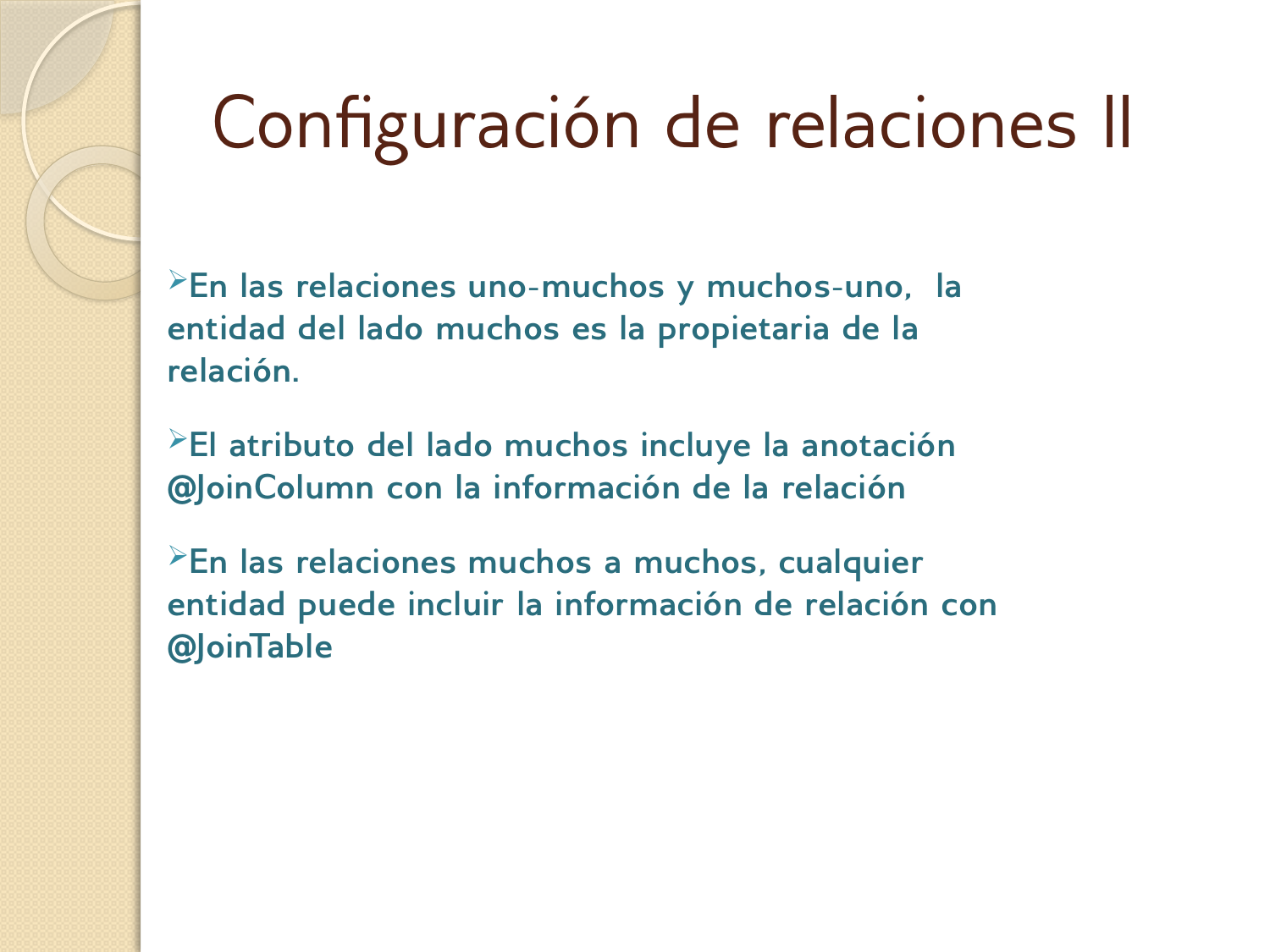

# Configuración de relaciones II
En las relaciones uno-muchos y muchos-uno,  la entidad del lado muchos es la propietaria de la relación.
El atributo del lado muchos incluye la anotación @JoinColumn con la información de la relación
En las relaciones muchos a muchos, cualquier entidad puede incluir la información de relación con @JoinTable